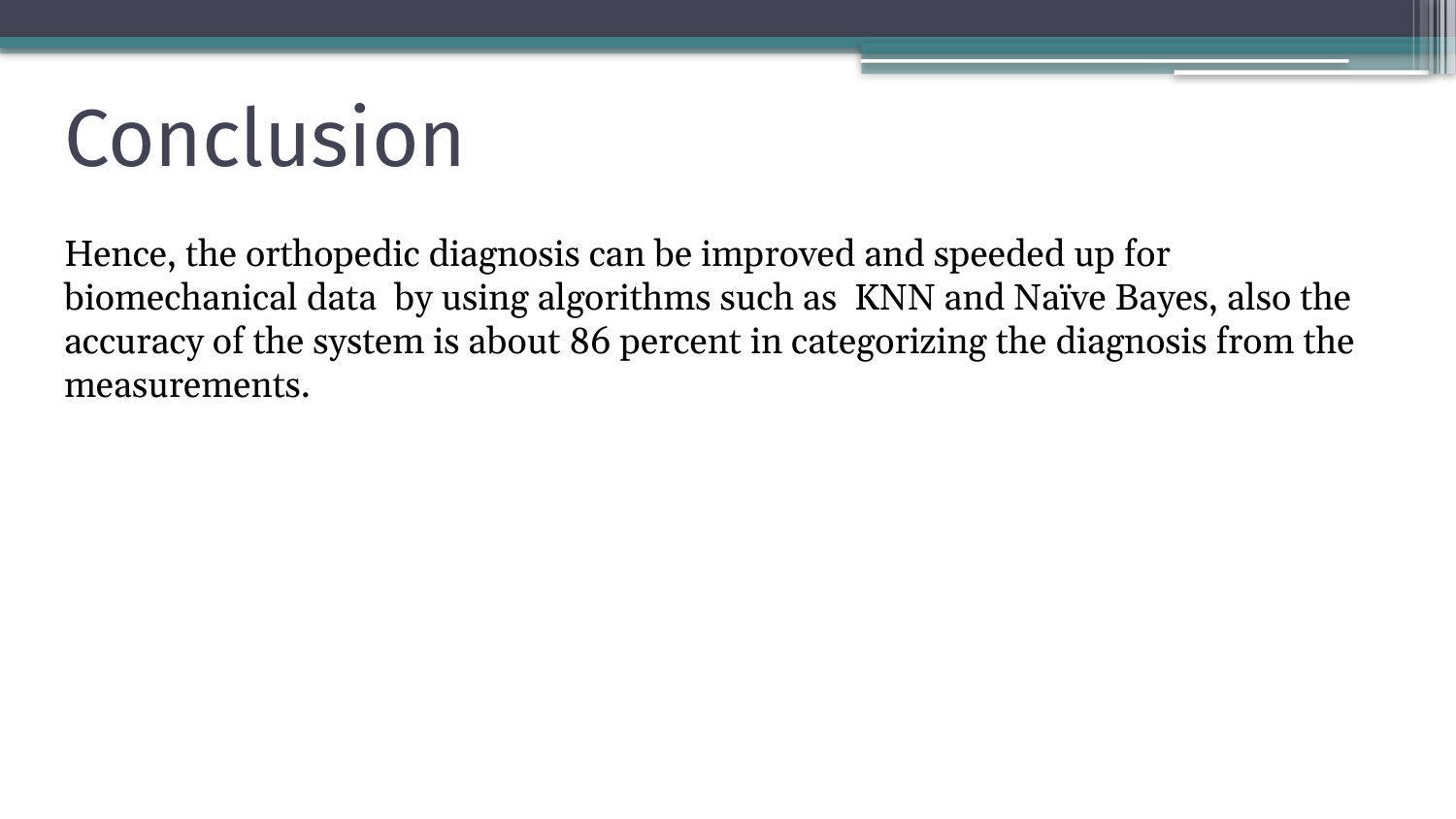

# Conclusion

Hence, the orthopedic diagnosis can be improved and speeded up for biomechanical data  by using algorithms such as  KNN and Naïve Bayes, also the accuracy of the system is about 86 percent in categorizing the diagnosis from the measurements.

20